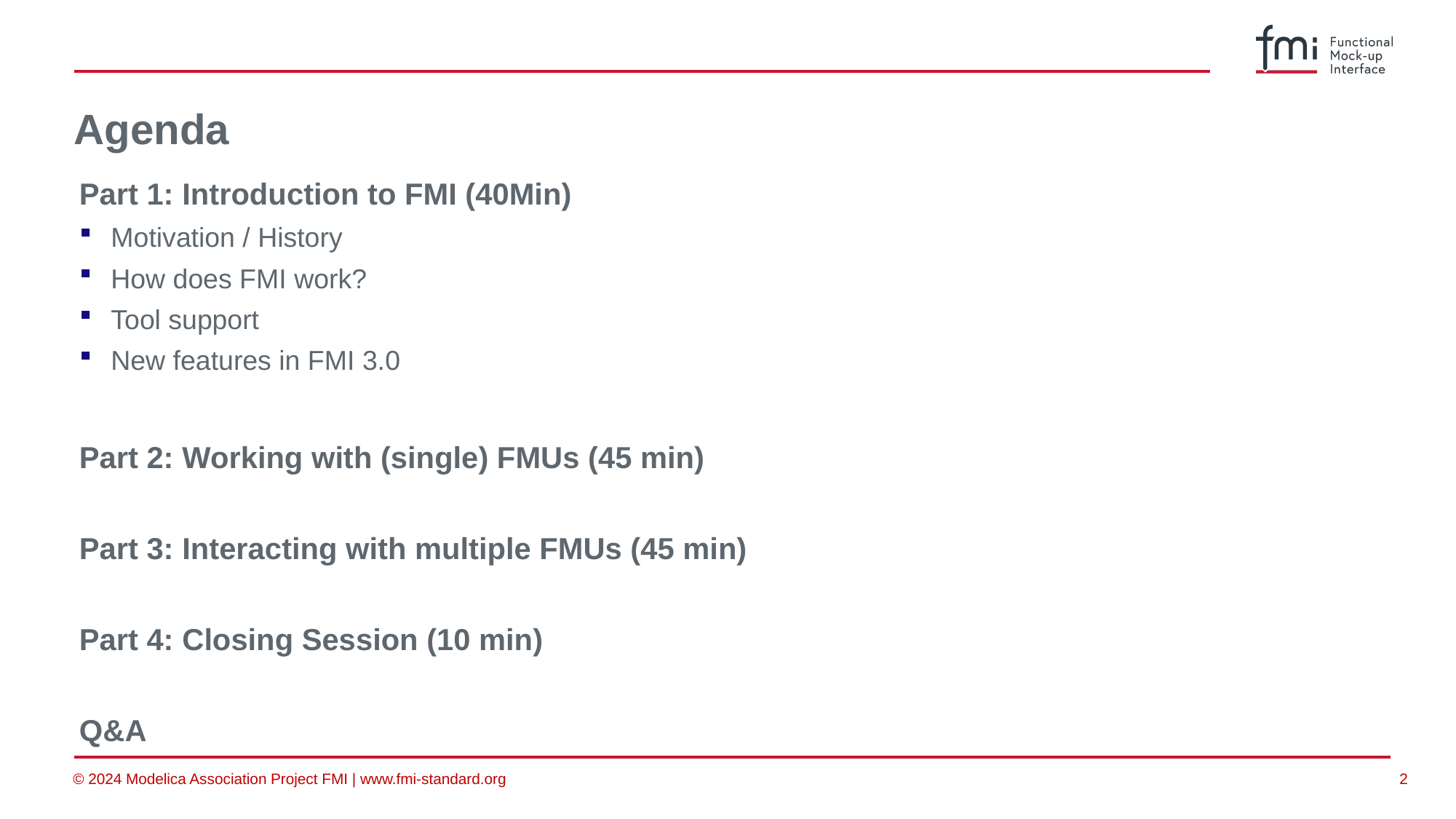

# Agenda
Part 1: Introduction to FMI (40Min)
Motivation / History
How does FMI work?
Tool support
New features in FMI 3.0

Part 2: Working with (single) FMUs (45 min)

Part 3: Interacting with multiple FMUs (45 min)

Part 4: Closing Session (10 min)

Q&A